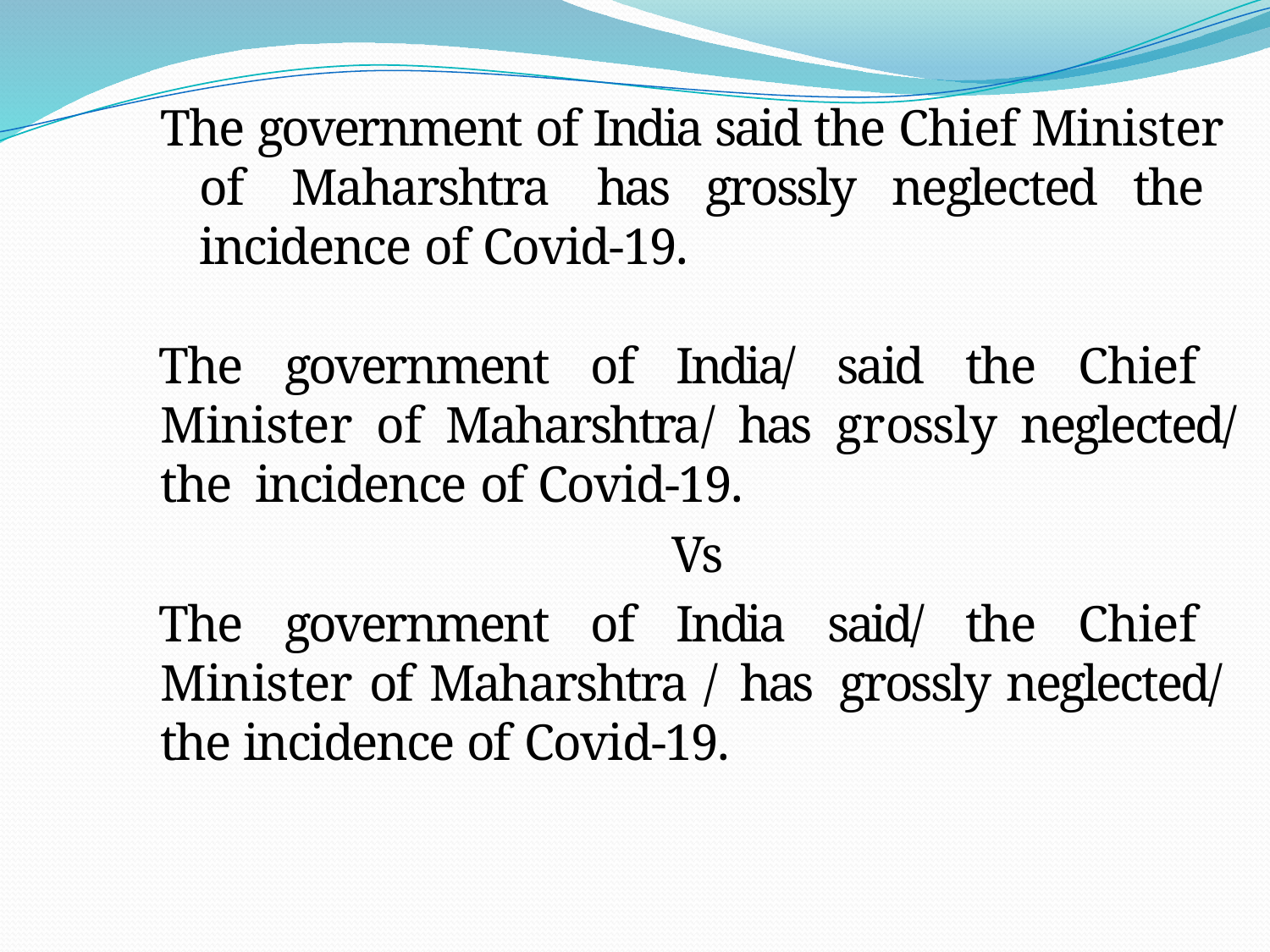

The government of India said the Chief Minister  of Maharshtra has grossly neglected the  incidence of Covid-19.

The government of India/ said the Chief  Minister of Maharshtra/ has grossly neglected/ the  incidence of Covid-19.
Vs
The government of India said/ the Chief  Minister of Maharshtra / has grossly neglected/  the incidence of Covid-19.